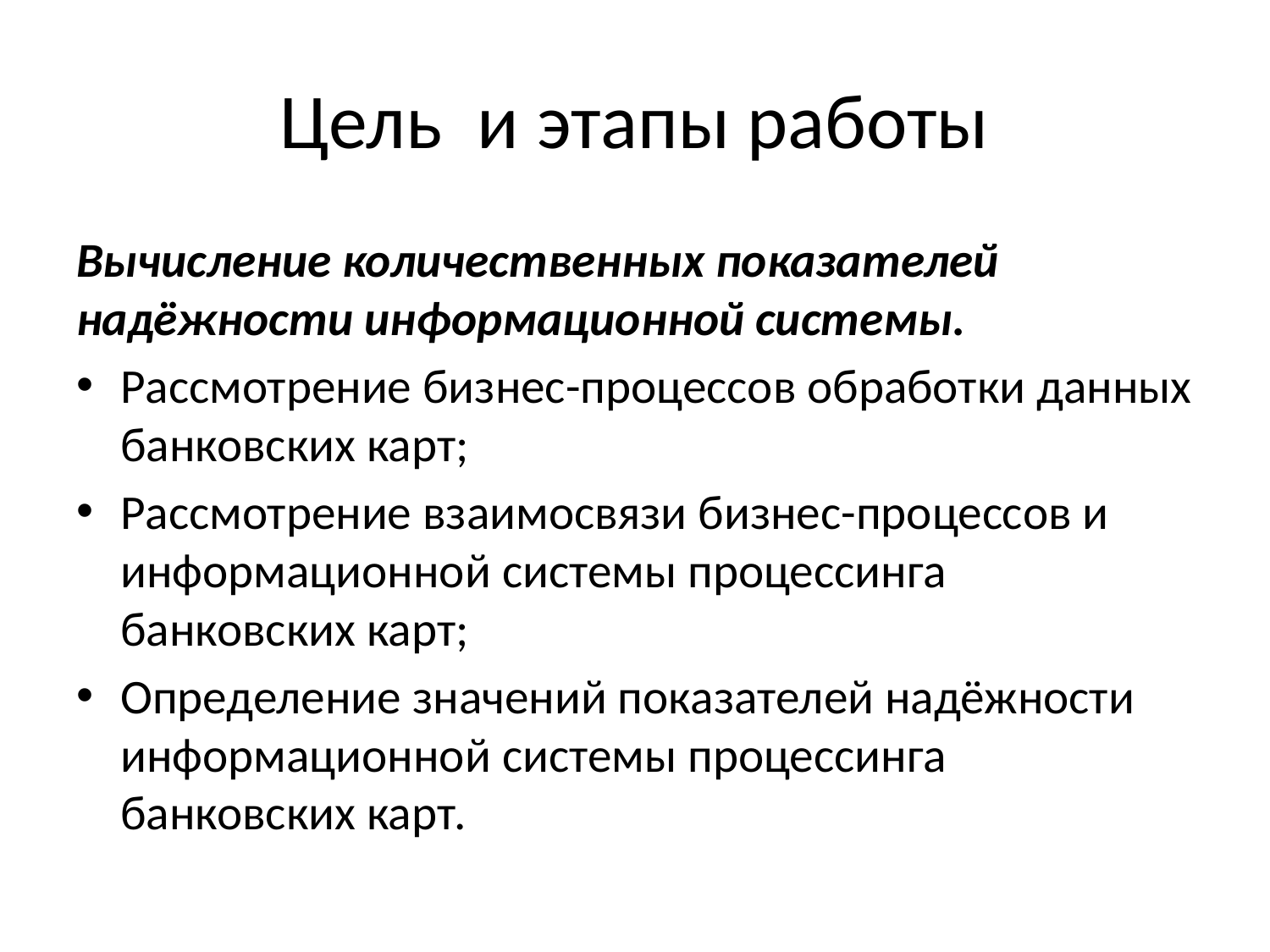

# Цель  и этапы работы
Вычисление количественных показателей надёжности информационной системы.
Рассмотрение бизнес-процессов обработки данных банковских карт;
Рассмотрение взаимосвязи бизнес-процессов и информационной системы процессинга банковских карт;
Определение значений показателей надёжности информационной системы процессинга банковских карт.